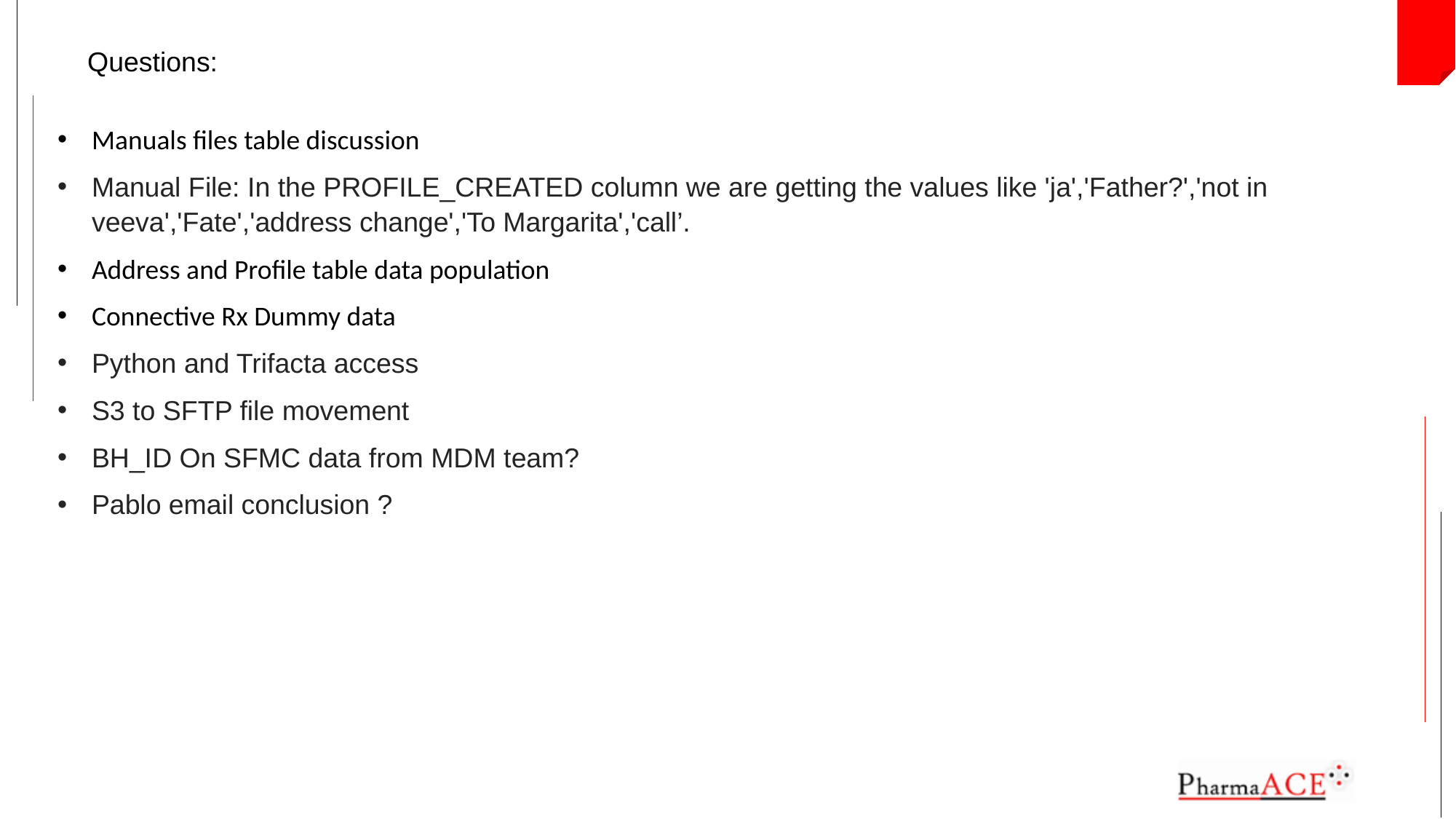

Questions:
Manuals files table discussion
Manual File: In the PROFILE_CREATED column we are getting the values like 'ja','Father?','not in veeva','Fate','address change','To Margarita','call’.
Address and Profile table data population
Connective Rx Dummy data
Python and Trifacta access
S3 to SFTP file movement
BH_ID On SFMC data from MDM team?
Pablo email conclusion ?